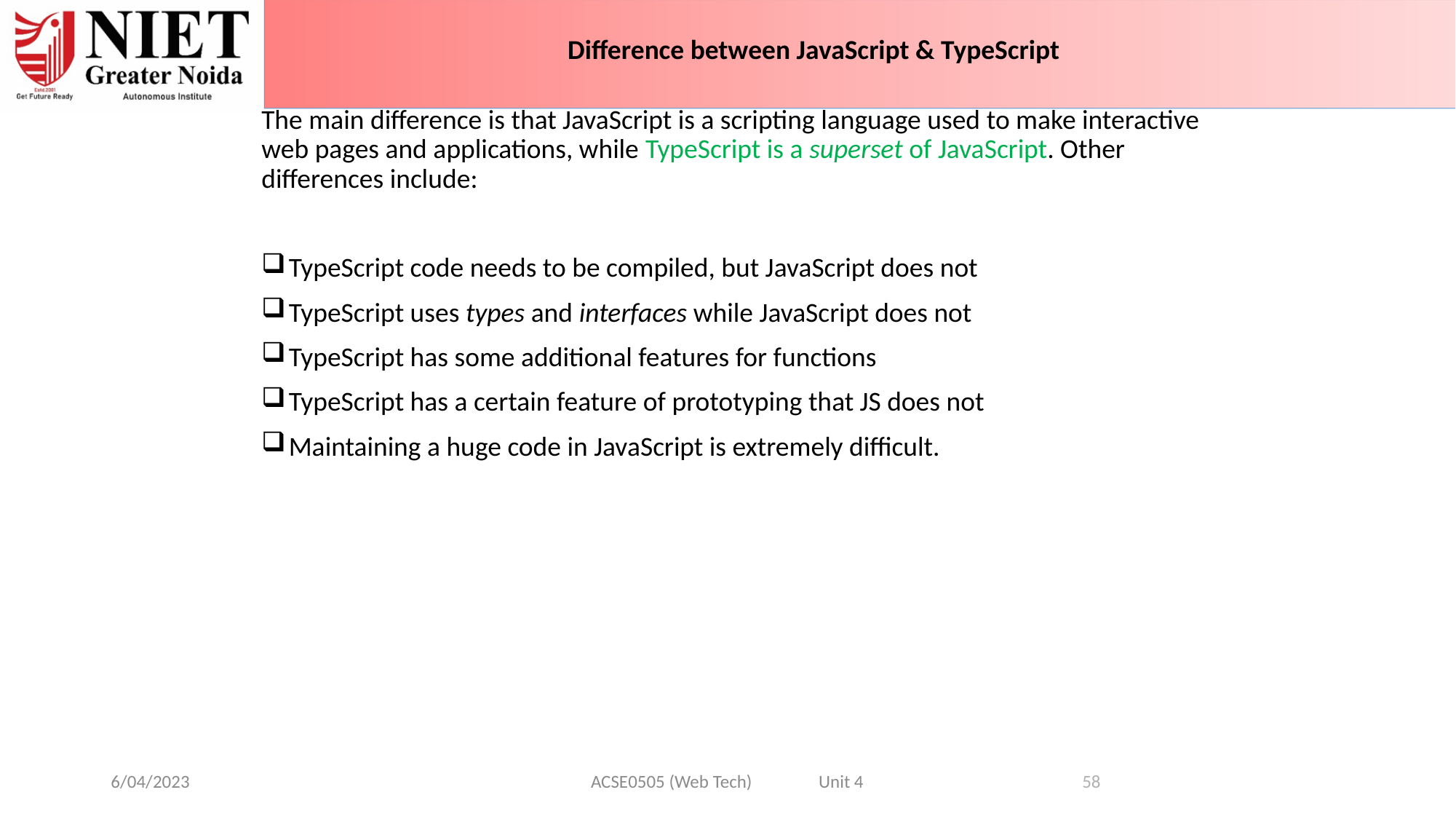

Difference between JavaScript & TypeScript
The main difference is that JavaScript is a scripting language used to make interactive web pages and applications, while TypeScript is a superset of JavaScript. Other differences include:

TypeScript code needs to be compiled, but JavaScript does not
TypeScript uses types and interfaces while JavaScript does not
TypeScript has some additional features for functions
TypeScript has a certain feature of prototyping that JS does not
Maintaining a huge code in JavaScript is extremely difficult.

6/04/2023
ACSE0505 (Web Tech)                Unit 4
58